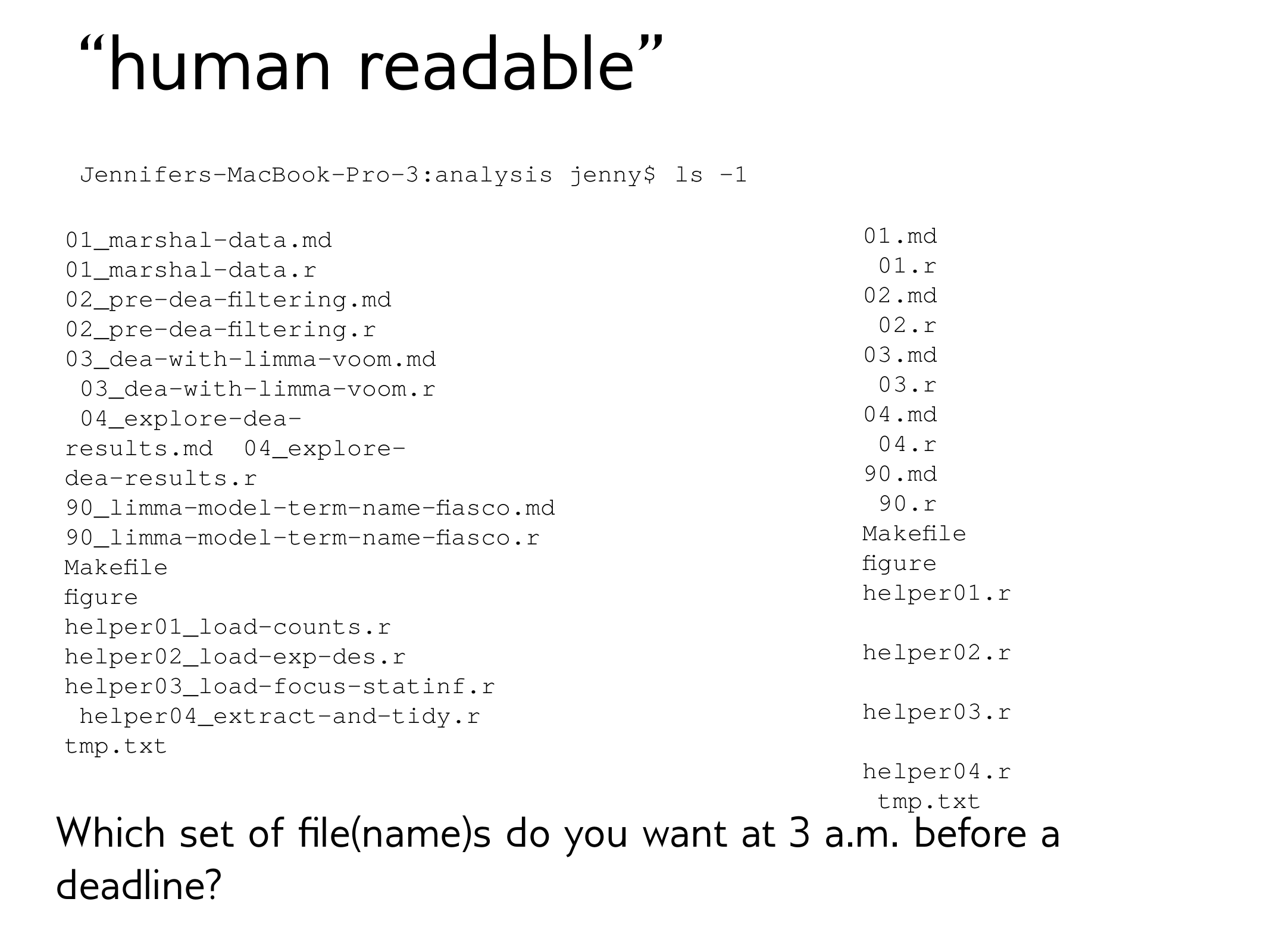

# “human readable”
Jennifers-MacBook-Pro-3:analysis jenny$

01_marshal-data.md  01_marshal-data.r  02_pre-dea-filtering.md  02_pre-dea-filtering.r
03_dea-with-limma-voom.md  03_dea-with-limma-voom.r  04_explore-dea-results.md  04_explore-dea-results.r
90_limma-model-term-name-fiasco.md  90_limma-model-term-name-fiasco.r  Makefile
figure
helper01_load-counts.r  helper02_load-exp-des.r  helper03_load-focus-statinf.r  helper04_extract-and-tidy.r  tmp.txt
ls -1
01.md  01.r
02.md  02.r
03.md  03.r
04.md  04.r
90.md  90.r
Makefile  figure  helper01.r  helper02.r  helper03.r  helper04.r  tmp.txt
Which set of file(name)s do you want at 3 a.m. before a deadline?